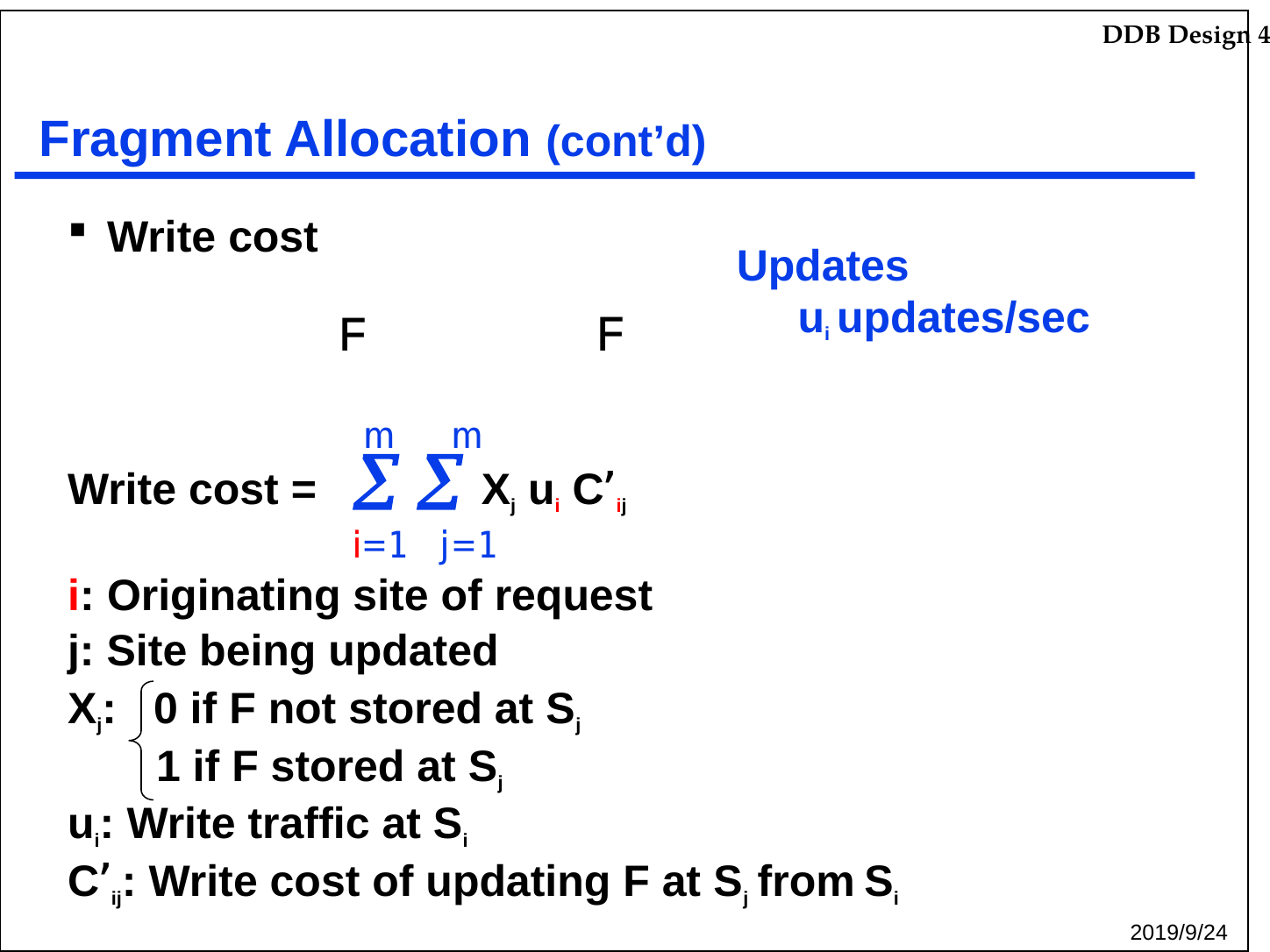

# Fragment Allocation (cont’d)
Write cost
Updates
     ui updates/sec

						   			.		.
F
F

Write cost =  ∑ ∑ Xj ui C’ij

i: Originating site of request
j: Site being updated
Xj:   0 if F not stored at Sj
	    1 if F stored at Sj
ui: Write traffic at Si
C’ij: Write cost of updating F at Sj from Si

m
m
i=1
j=1

.

.

.
F
.

i